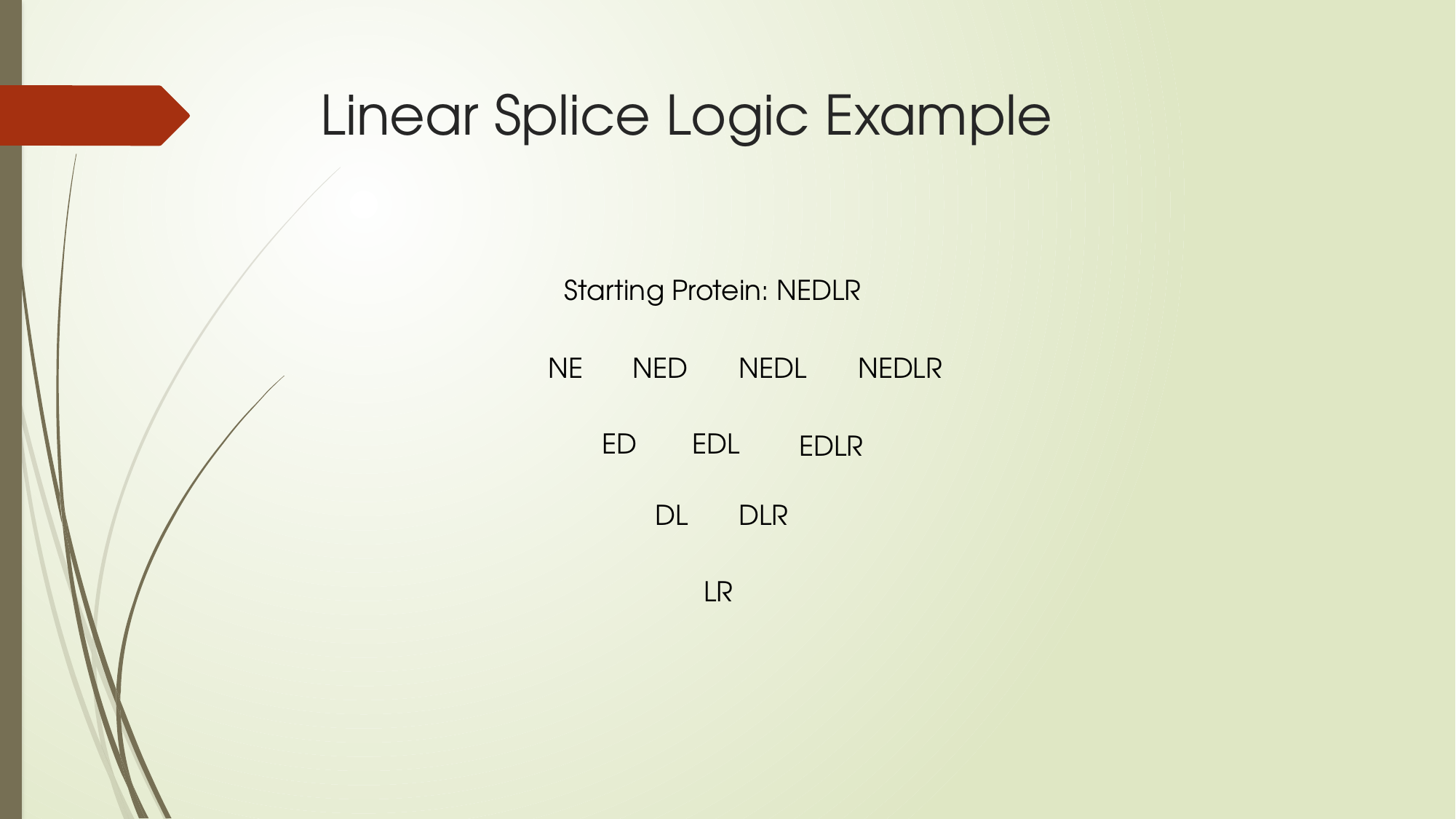

# Linear Splice Logic Example
Starting Protein: NEDLR
NE
NED
NEDL
NEDLR
ED
EDL
EDLR
DL
DLR
LR